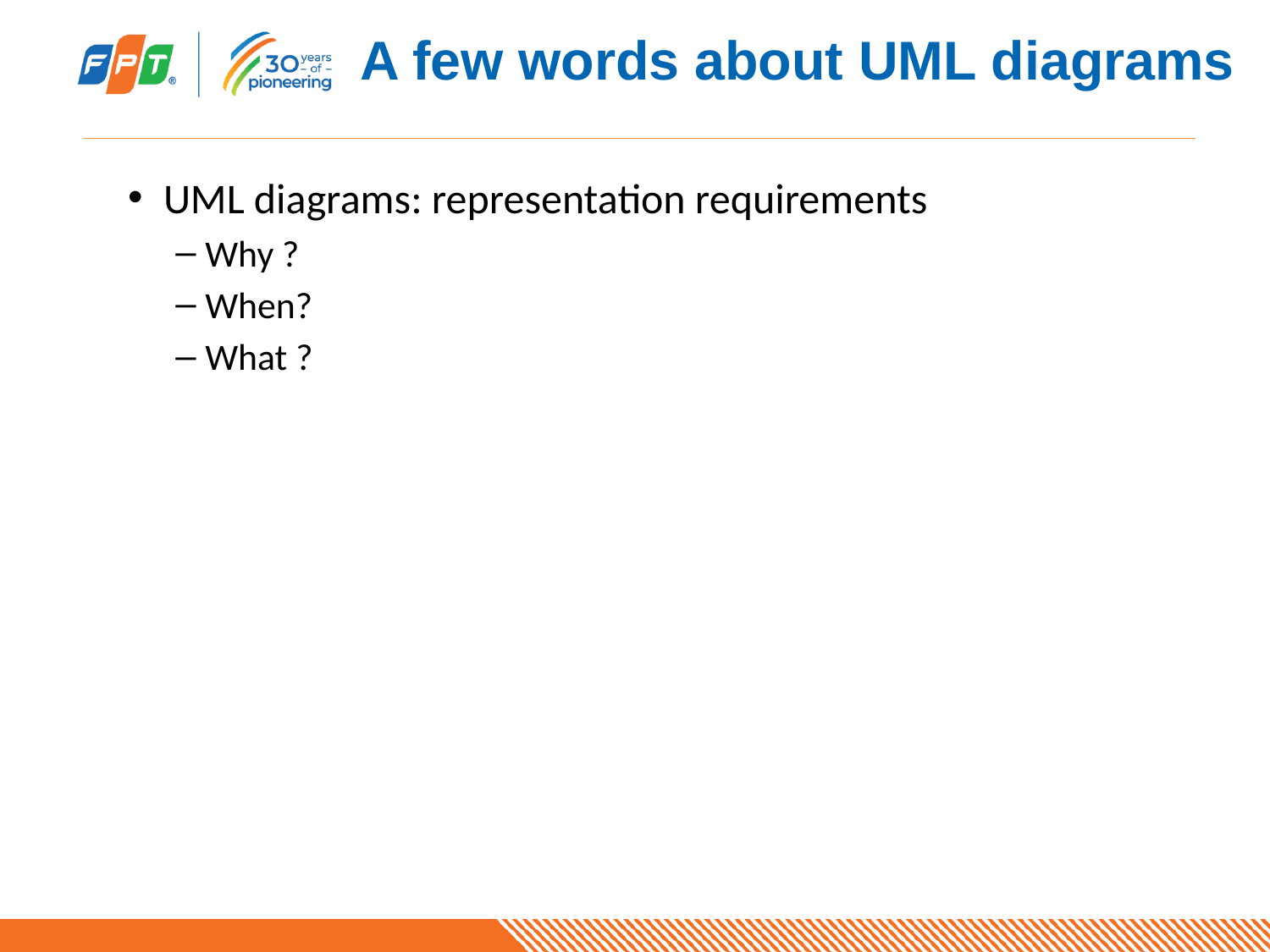

# A few words about UML diagrams
UML diagrams: representation requirements
Why ?
When?
What ?